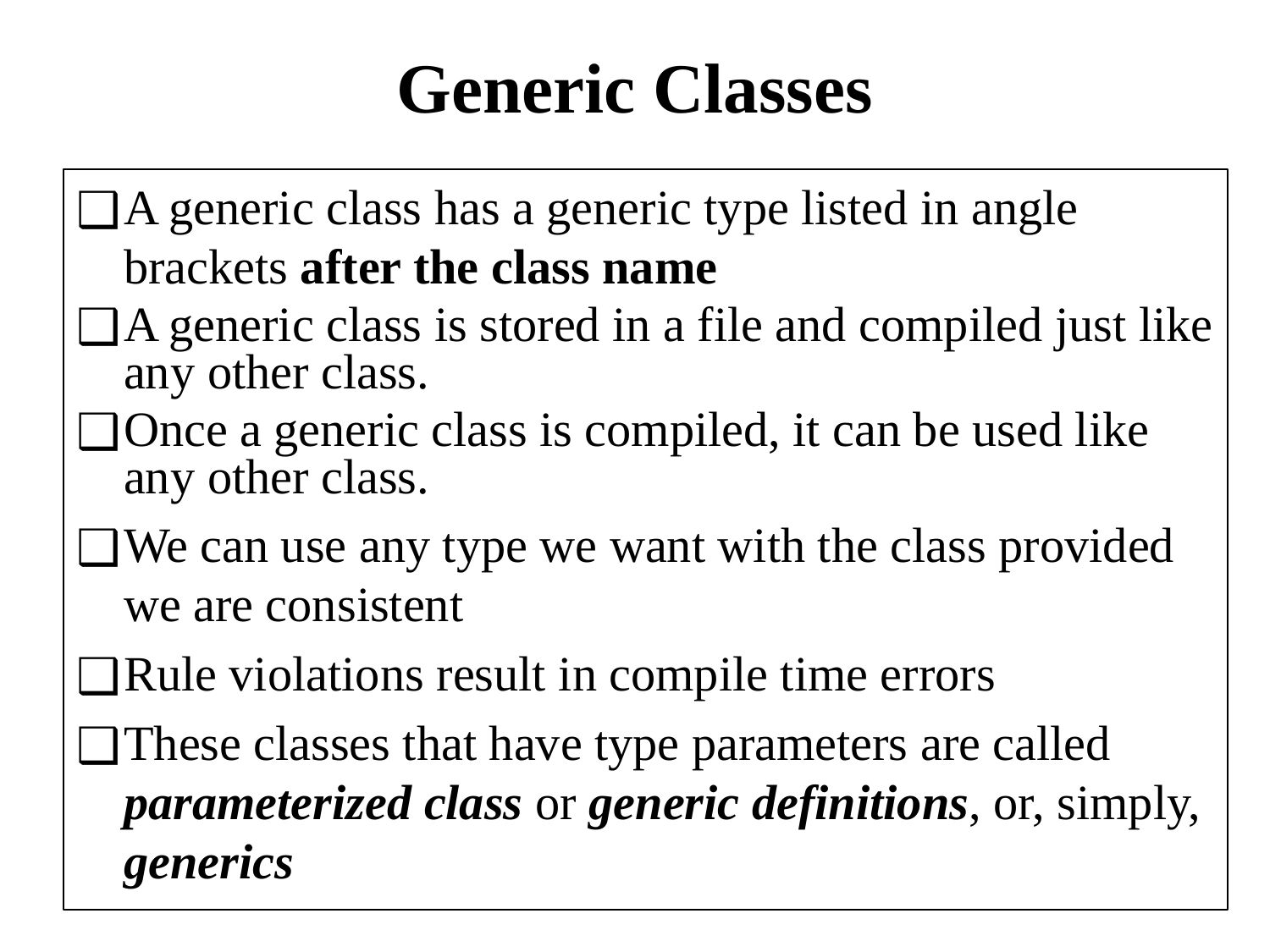

# Generic Classes
A generic class has a generic type listed in angle brackets after the class name
A generic class is stored in a file and compiled just like any other class.
Once a generic class is compiled, it can be used like any other class.
We can use any type we want with the class provided we are consistent
Rule violations result in compile time errors
These classes that have type parameters are called parameterized class or generic definitions, or, simply, generics